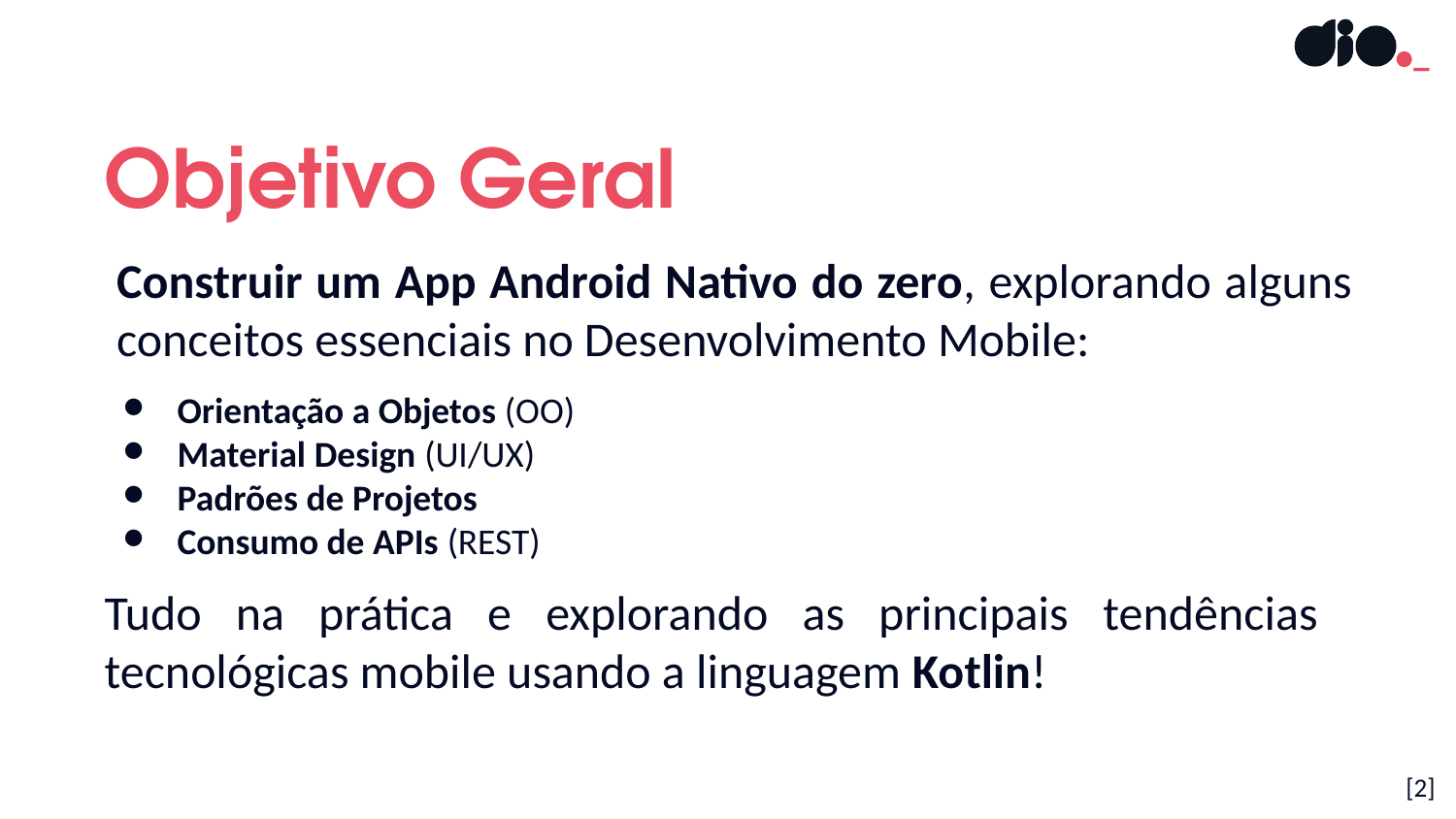

Objetivo Geral
Construir um App Android Nativo do zero, explorando alguns conceitos essenciais no Desenvolvimento Mobile:
Orientação a Objetos (OO)
Material Design (UI/UX)
Padrões de Projetos
Consumo de APIs (REST)
Tudo na prática e explorando as principais tendências
tecnológicas mobile usando a linguagem Kotlin!
[2]